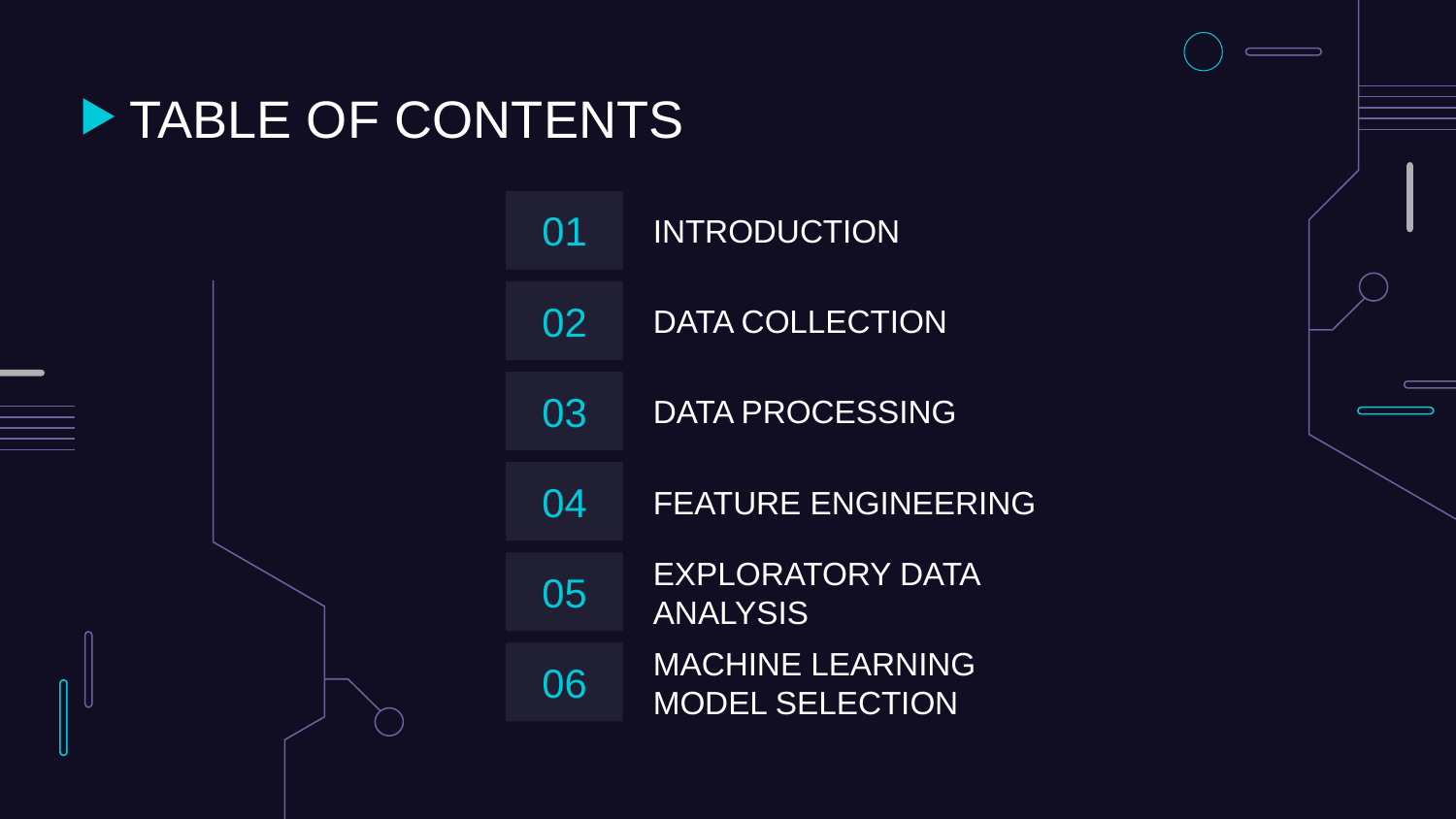

# TABLE OF CONTENTS
01
INTRODUCTION

02
DATA COLLECTION
03
DATA PROCESSING
04
FEATURE ENGINEERING
05
EXPLORATORY DATA ANALYSIS
06
MACHINE LEARNING MODEL SELECTION